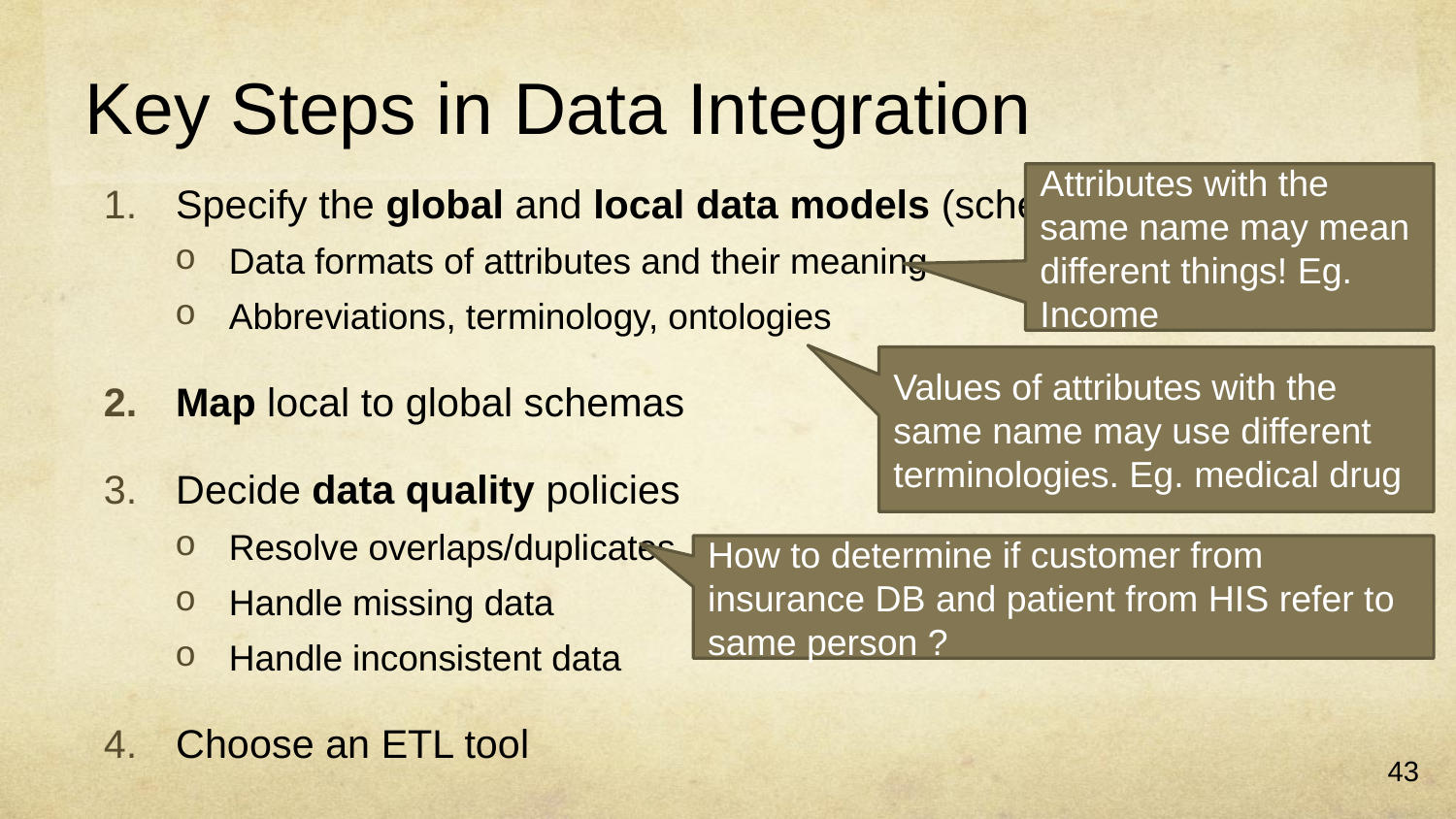

# Key Steps in Data Integration
Specify the global and local data models (schemas)
Data formats of attributes and their meaning
Abbreviations, terminology, ontologies
Map local to global schemas
Decide data quality policies
Resolve overlaps/duplicates
Handle missing data
Handle inconsistent data
Choose an ETL tool
Attributes with the same name may mean different things! Eg. Income
Values of attributes with the same name may use different terminologies. Eg. medical drug
How to determine if customer from insurance DB and patient from HIS refer to same person ?
43